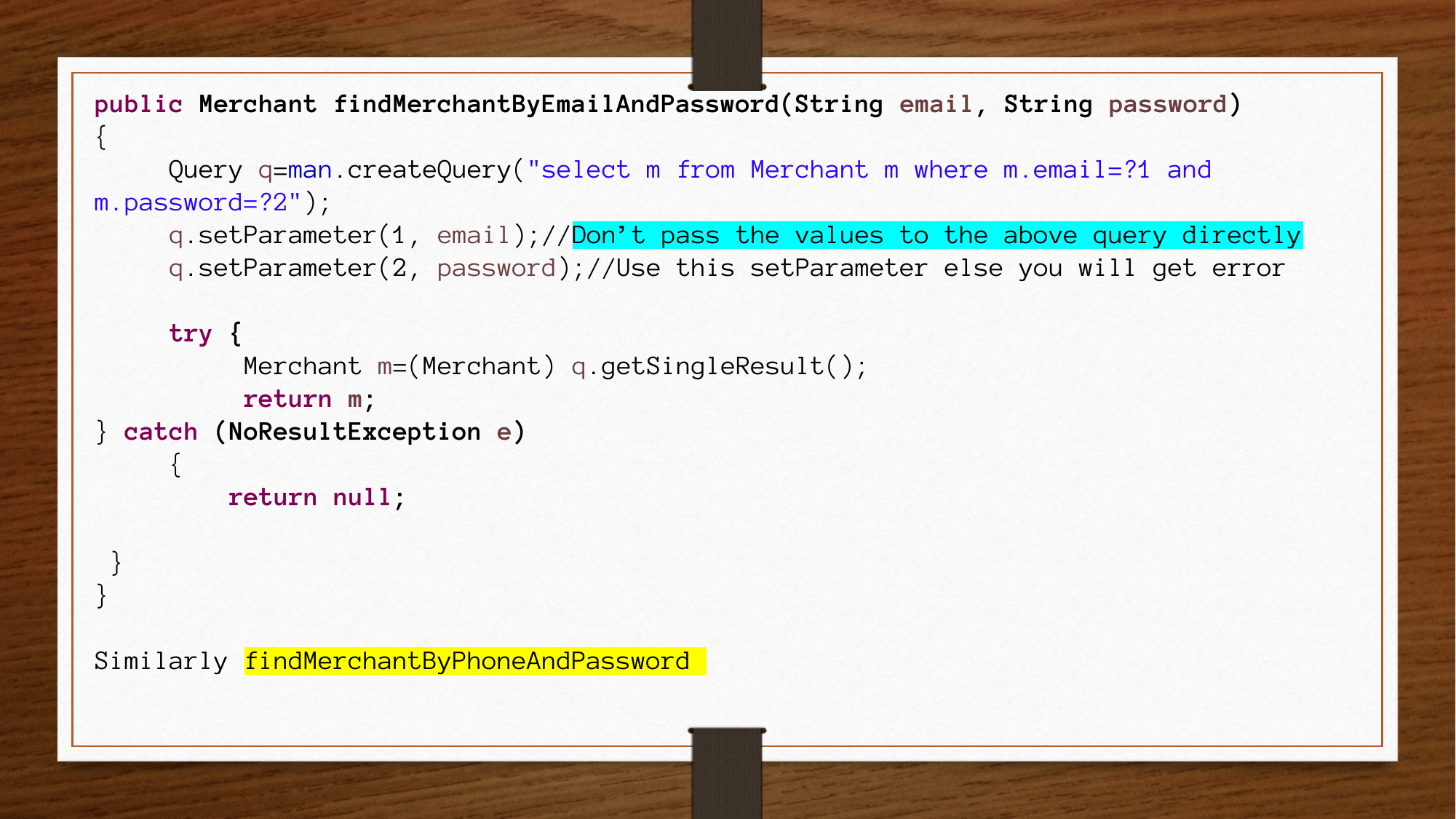

public Merchant findMerchantByEmailAndPassword(String email, String password)
{
     Query q=man.createQuery("select m from Merchant m where m.email=?1 and m.password=?2");
     q.setParameter(1, email);//Don’t pass the values to the above query directly
     q.setParameter(2, password);//Use this setParameter else you will get error

     try {
          Merchant m=(Merchant) q.getSingleResult();
          return m;
} catch (NoResultException e)
     {
         return null;

 }
}

Similarly findMerchantByPhoneAndPassword